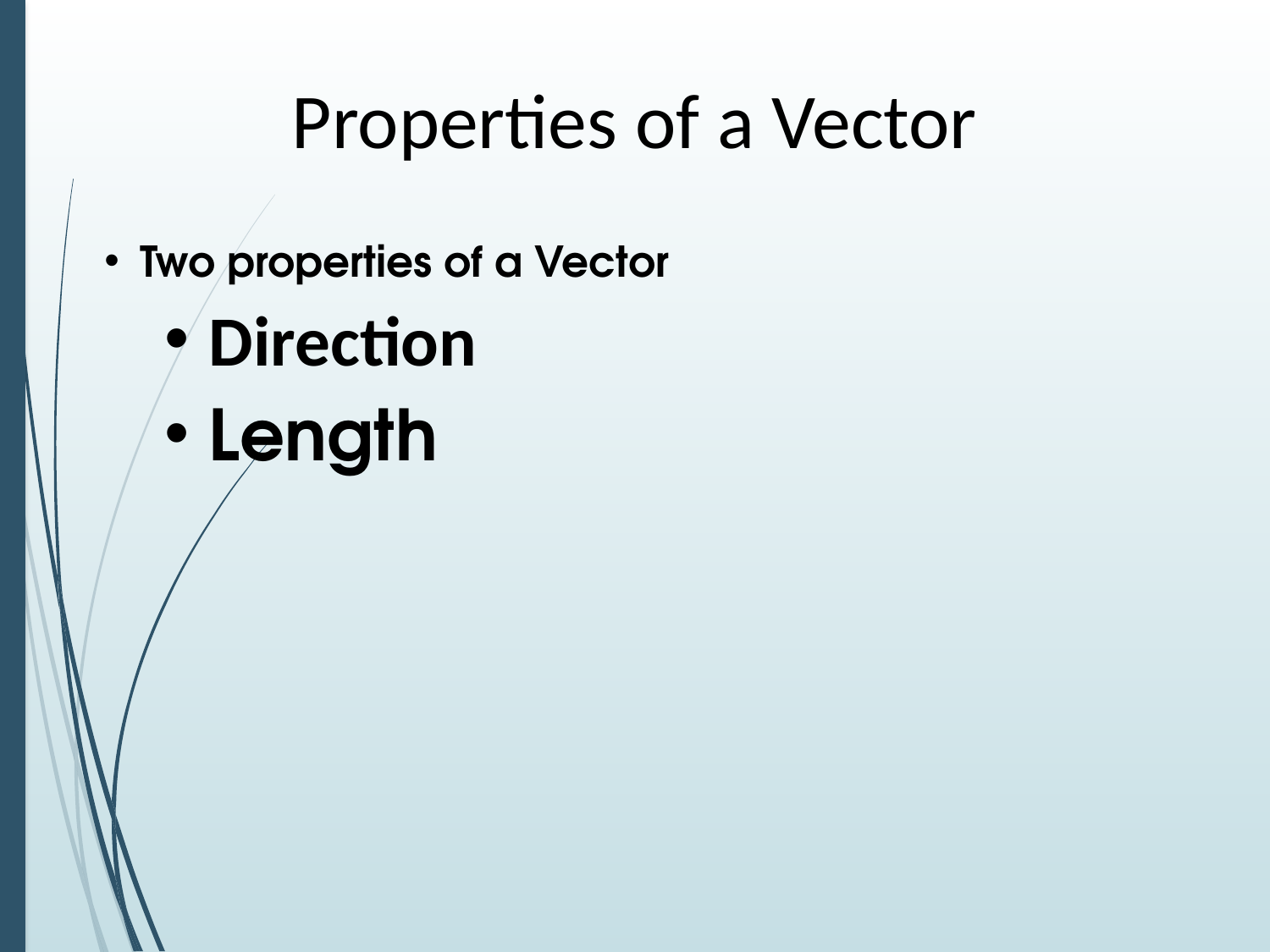

# Properties of a Vector
Two properties of a Vector
 Direction
 Length